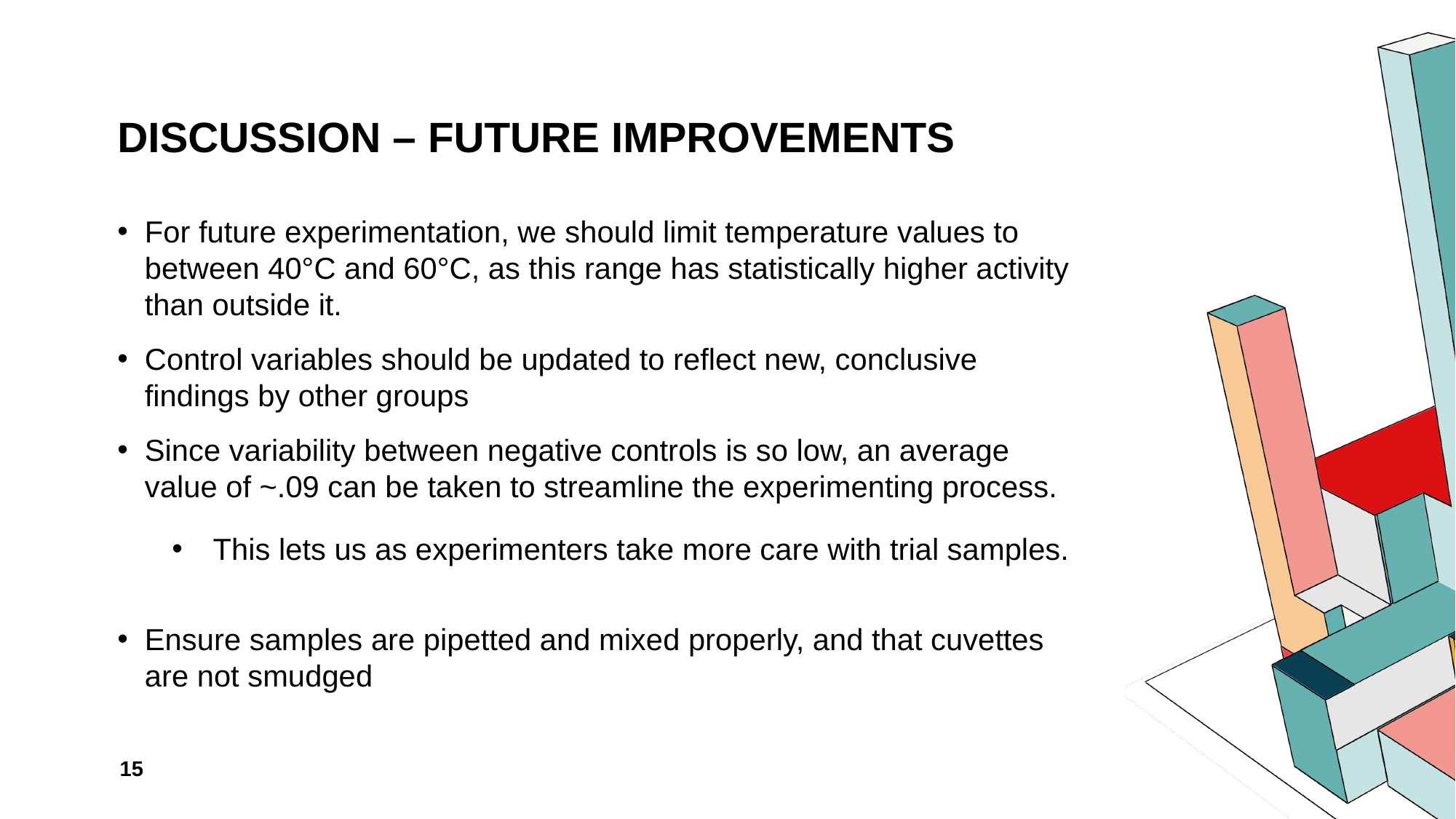

# Discussion – Future improvements
For future experimentation, we should limit temperature values to between 40°C and 60°C, as this range has statistically higher activity than outside it.
Control variables should be updated to reflect new, conclusive findings by other groups
Since variability between negative controls is so low, an average value of ~.09 can be taken to streamline the experimenting process.
This lets us as experimenters take more care with trial samples.

Ensure samples are pipetted and mixed properly, and that cuvettes are not smudged
15